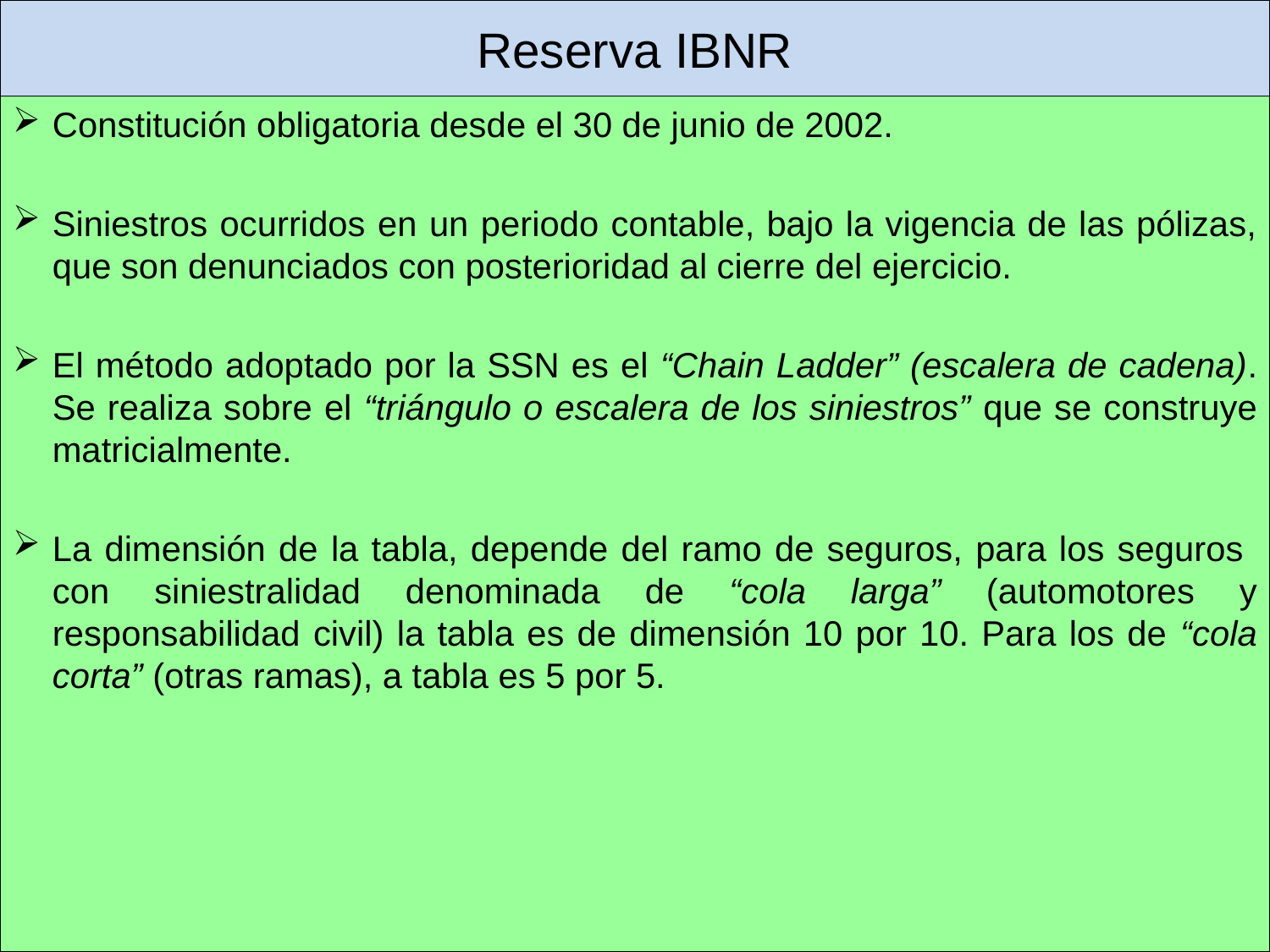

# Reserva IBNR
Constitución obligatoria desde el 30 de junio de 2002.

Siniestros ocurridos en un periodo contable, bajo la vigencia de las pólizas, que son denunciados con posterioridad al cierre del ejercicio.

El método adoptado por la SSN es el “Chain Ladder” (escalera de cadena). Se realiza sobre el “triángulo o escalera de los siniestros” que se construye matricialmente.

La dimensión de la tabla, depende del ramo de seguros, para los seguros  con siniestralidad denominada de “cola larga” (automotores y responsabilidad civil) la tabla es de dimensión 10 por 10. Para los de “cola corta” (otras ramas), a tabla es 5 por 5.